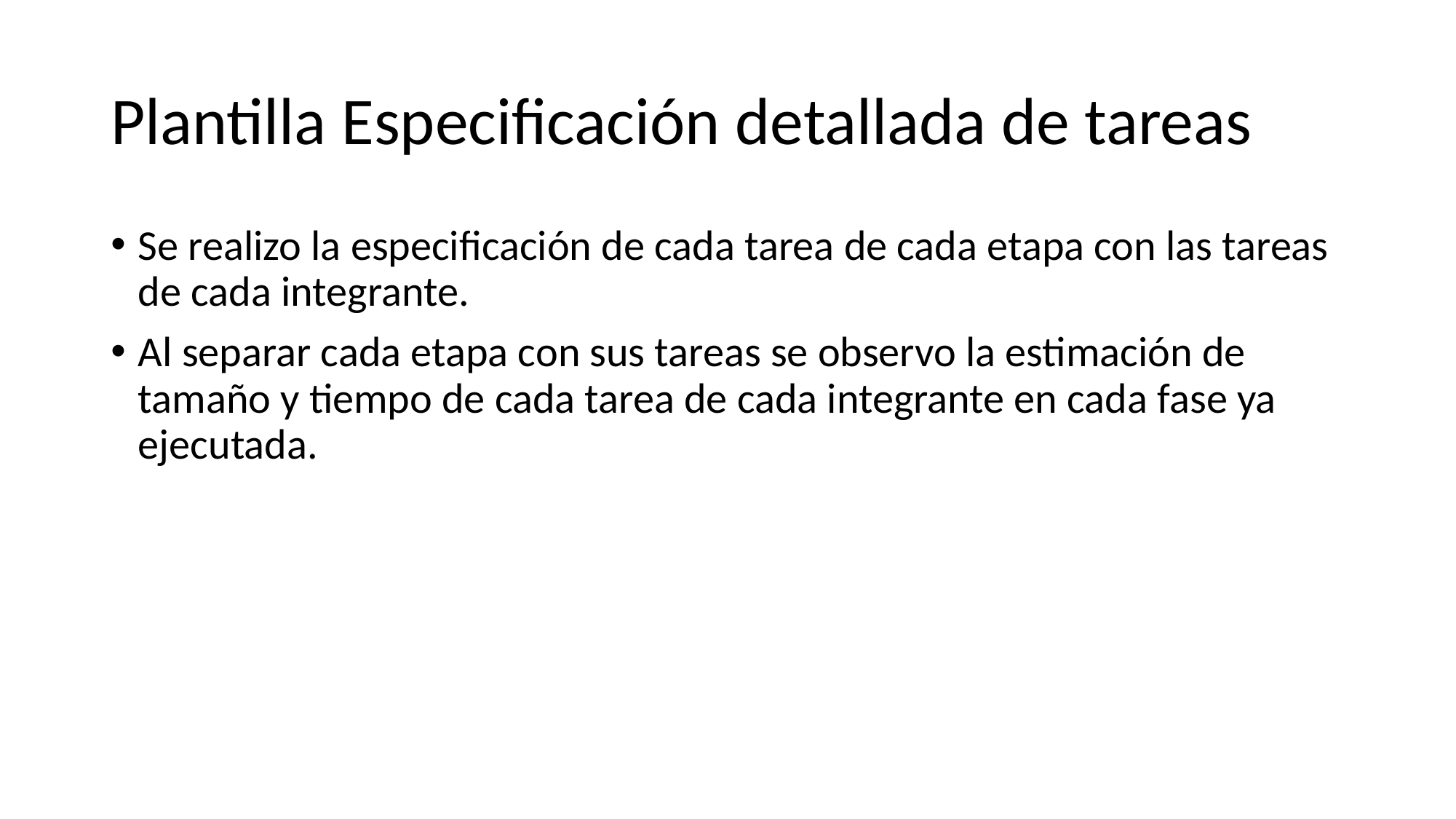

# Plantilla Especificación detallada de tareas
Se realizo la especificación de cada tarea de cada etapa con las tareas de cada integrante.
Al separar cada etapa con sus tareas se observo la estimación de tamaño y tiempo de cada tarea de cada integrante en cada fase ya ejecutada.